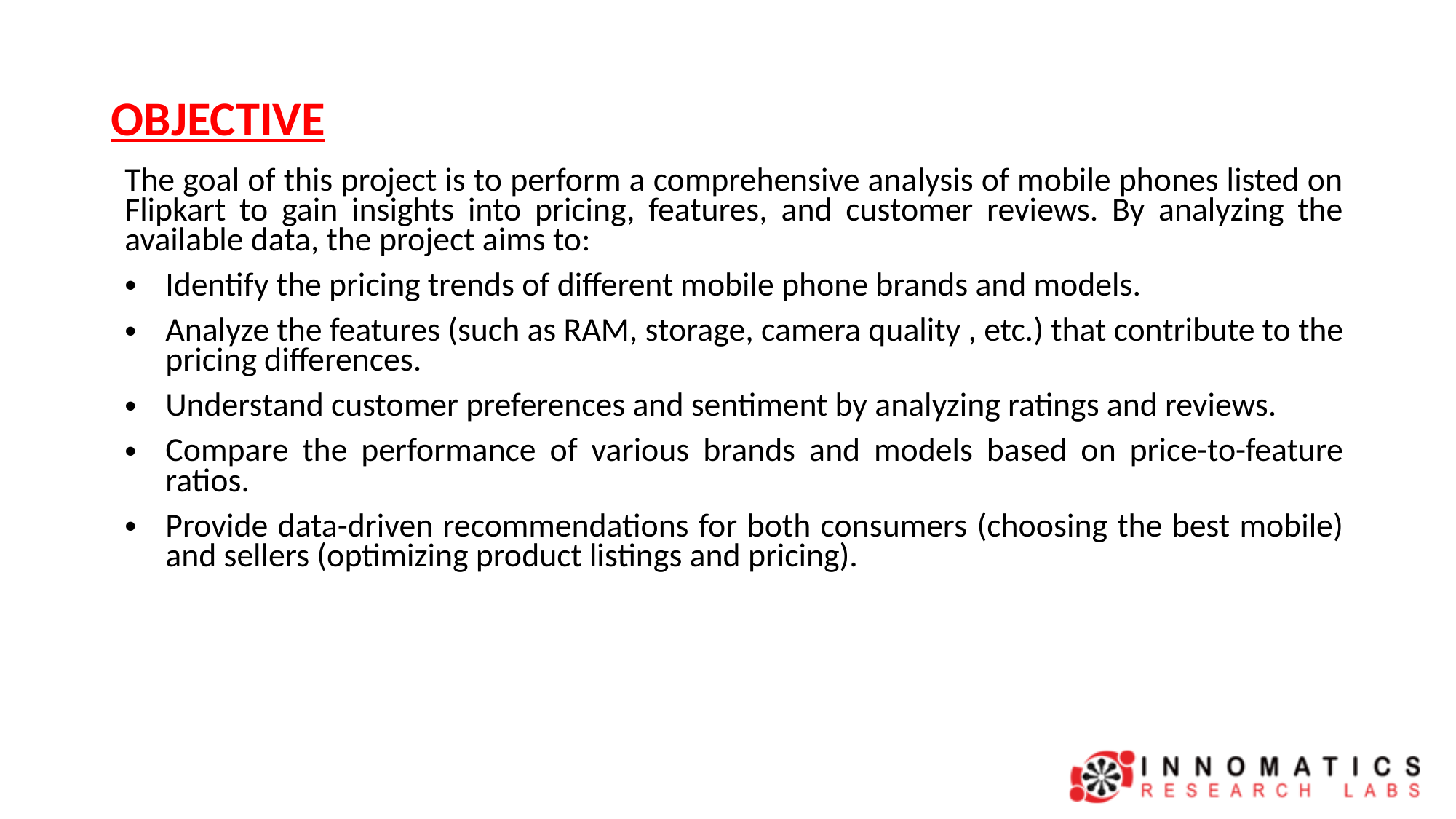

# OBJECTIVE
The goal of this project is to perform a comprehensive analysis of mobile phones listed on Flipkart to gain insights into pricing, features, and customer reviews. By analyzing the available data, the project aims to:
Identify the pricing trends of different mobile phone brands and models.
Analyze the features (such as RAM, storage, camera quality , etc.) that contribute to the pricing differences.
Understand customer preferences and sentiment by analyzing ratings and reviews.
Compare the performance of various brands and models based on price-to-feature ratios.
Provide data-driven recommendations for both consumers (choosing the best mobile) and sellers (optimizing product listings and pricing).